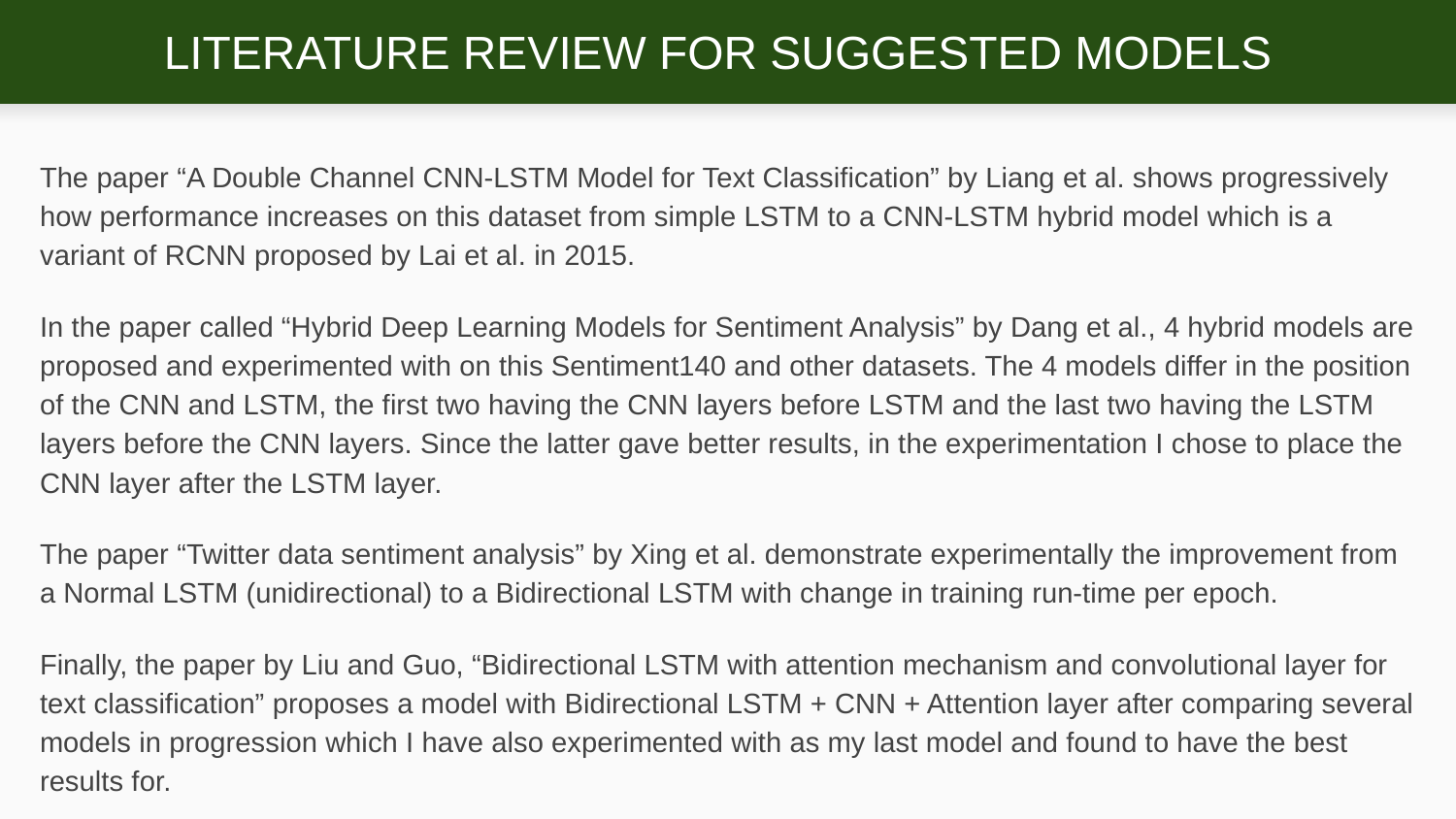

# LITERATURE REVIEW FOR SUGGESTED MODELS
The paper “A Double Channel CNN-LSTM Model for Text Classification” by Liang et al. shows progressively how performance increases on this dataset from simple LSTM to a CNN-LSTM hybrid model which is a variant of RCNN proposed by Lai et al. in 2015.
In the paper called “Hybrid Deep Learning Models for Sentiment Analysis” by Dang et al., 4 hybrid models are proposed and experimented with on this Sentiment140 and other datasets. The 4 models differ in the position of the CNN and LSTM, the first two having the CNN layers before LSTM and the last two having the LSTM layers before the CNN layers. Since the latter gave better results, in the experimentation I chose to place the CNN layer after the LSTM layer.
The paper “Twitter data sentiment analysis” by Xing et al. demonstrate experimentally the improvement from a Normal LSTM (unidirectional) to a Bidirectional LSTM with change in training run-time per epoch.
Finally, the paper by Liu and Guo, “Bidirectional LSTM with attention mechanism and convolutional layer for text classification” proposes a model with Bidirectional LSTM + CNN + Attention layer after comparing several models in progression which I have also experimented with as my last model and found to have the best results for.